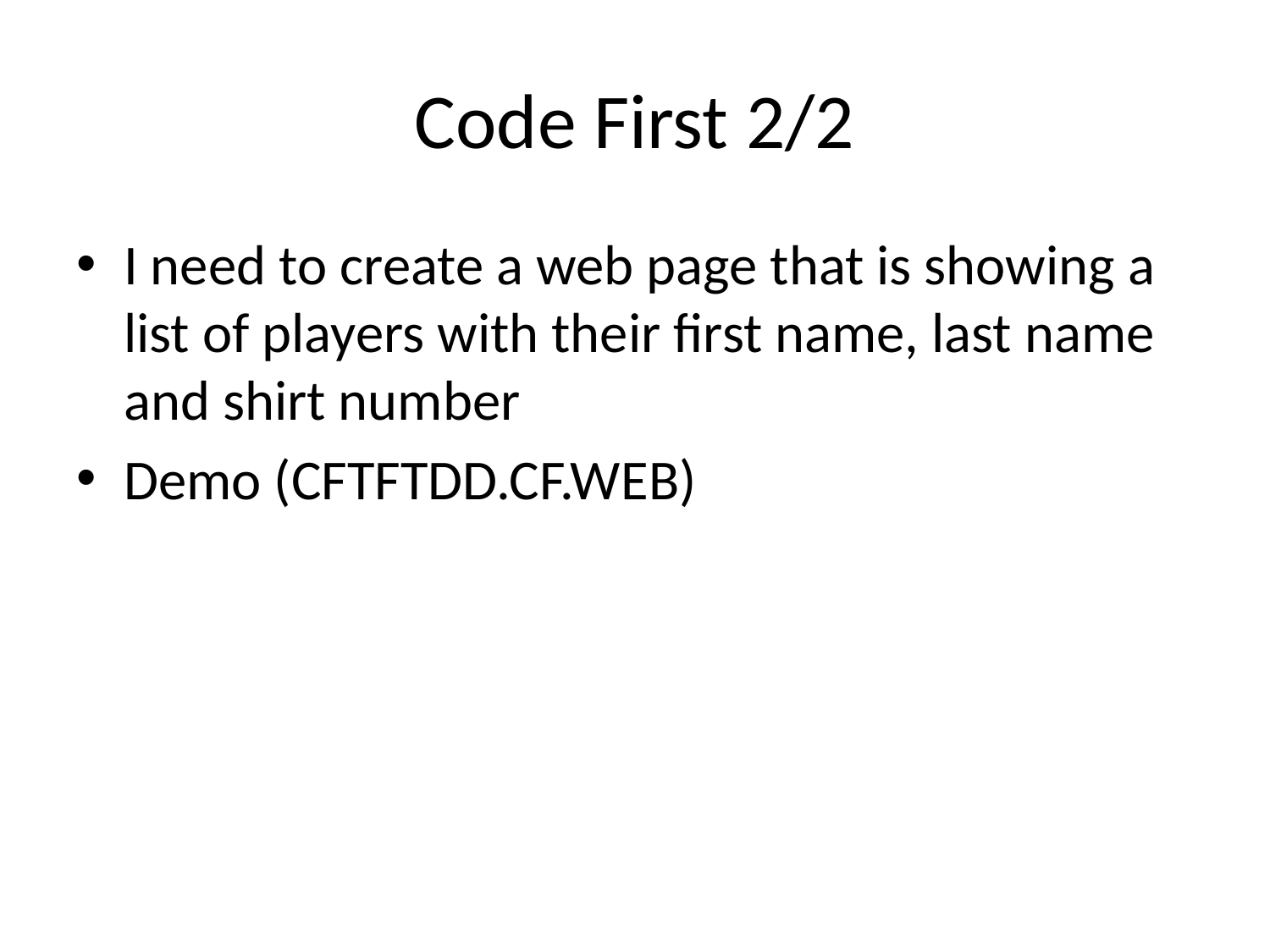

# Code First 2/2
I need to create a web page that is showing a list of players with their first name, last name and shirt number
Demo (CFTFTDD.CF.WEB)